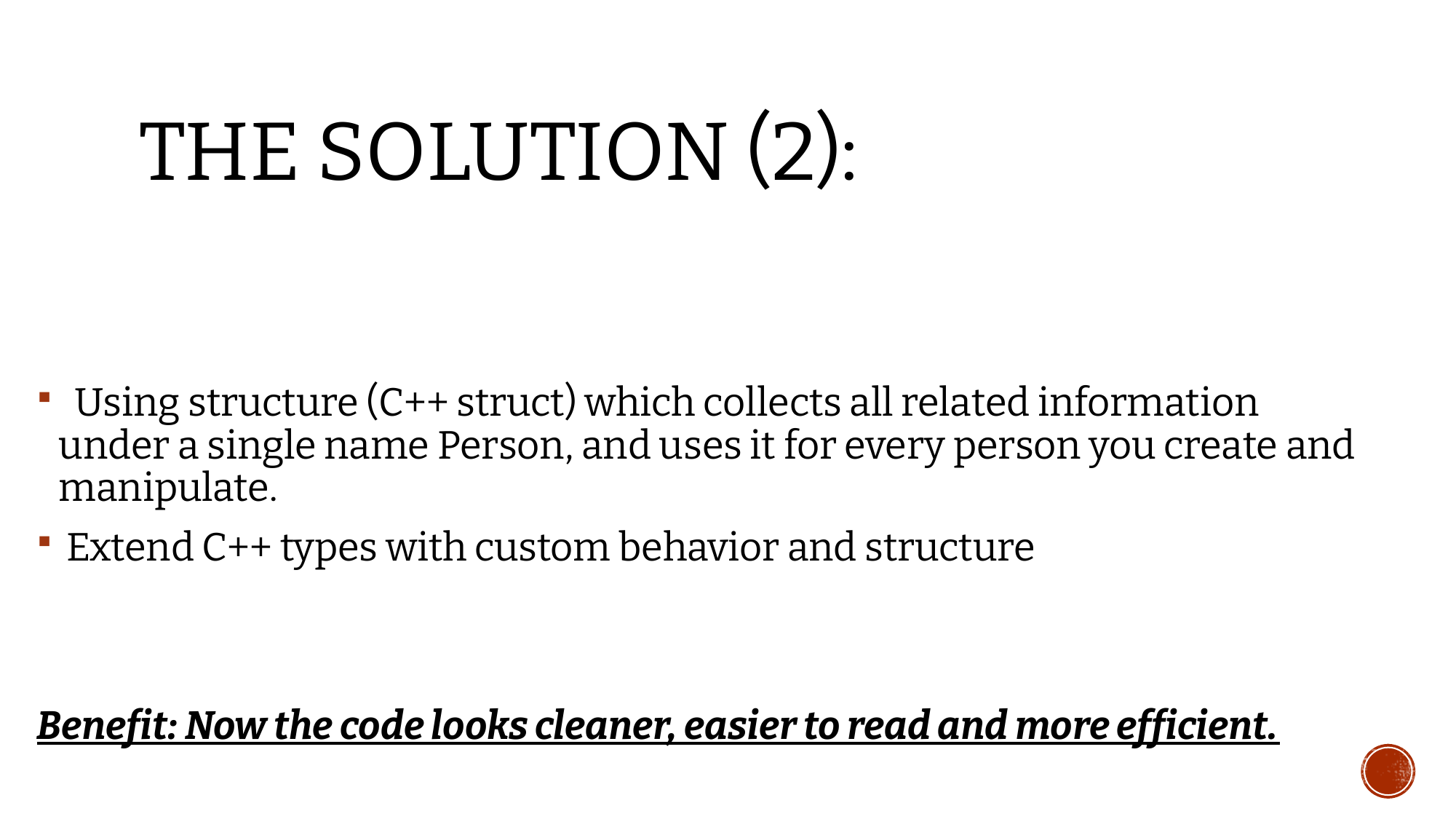

# The SOlution (2):

  Using structure (C++ struct) which collects all related information under a single name Person, and uses it for every person you create and manipulate.
 Extend C++ types with custom behavior and structure

Benefit: Now the code looks cleaner, easier to read and more efficient.